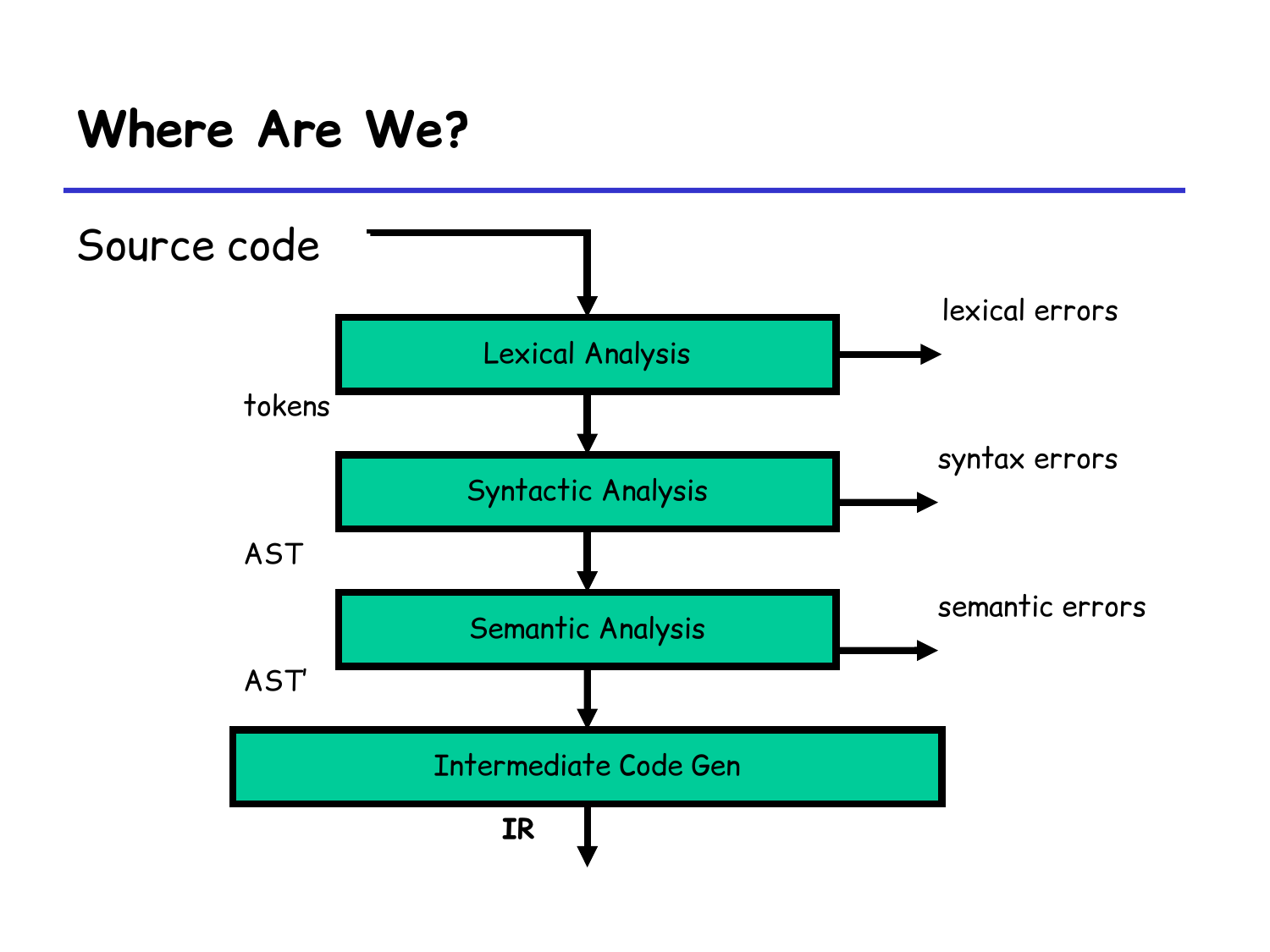

# Where Are We?
Source code
lexical errors
Lexical Analysis
tokens
syntax errors
Syntactic Analysis
AST
Semantic Analysis
semantic errors
AST’
Intermediate Code Gen
IR
2